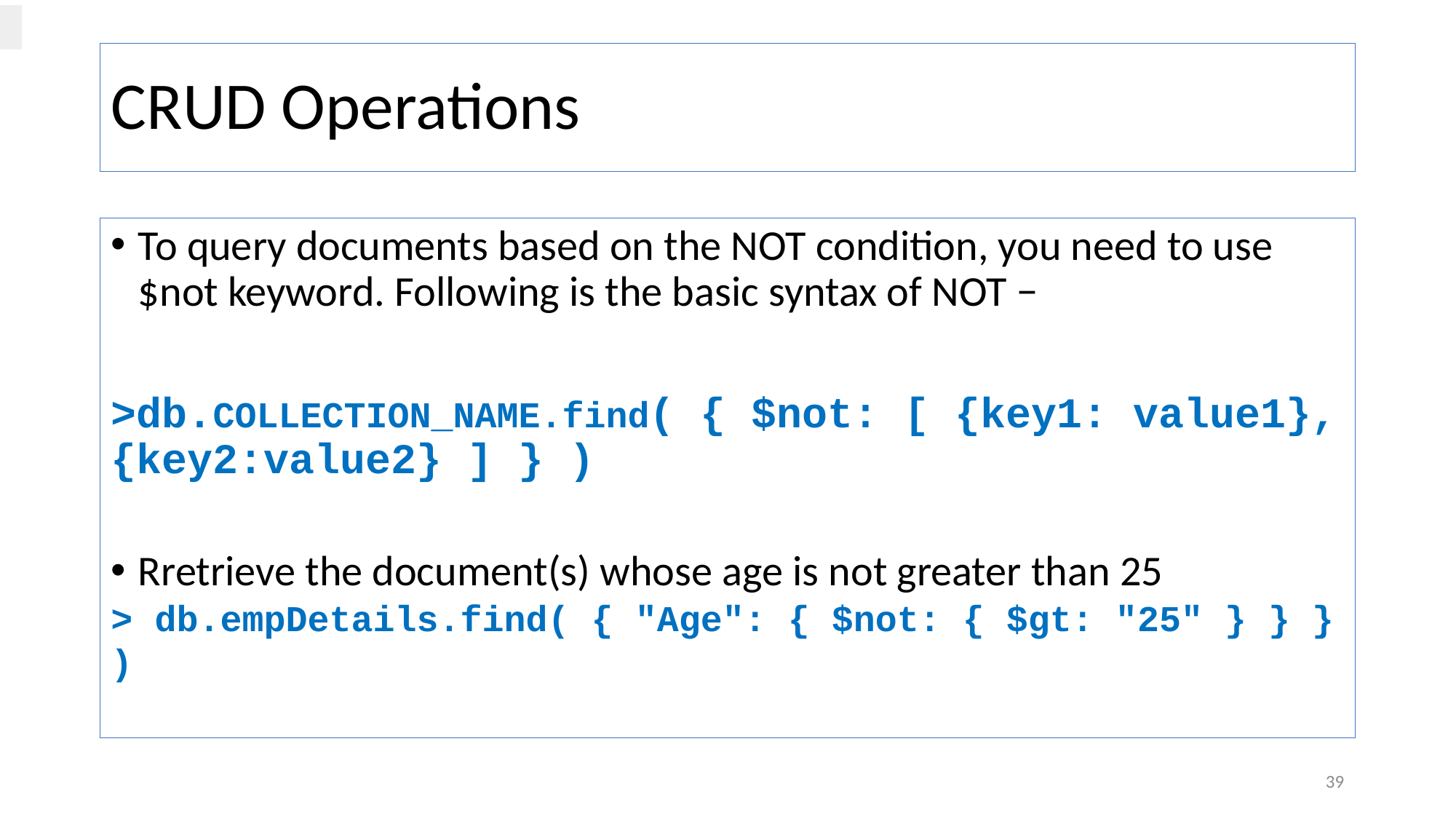

# CRUD Operations
To query documents based on the NOT condition, you need to use $not keyword. Following is the basic syntax of NOT −

>db.COLLECTION_NAME.find( { $not: [ {key1: value1}, {key2:value2} ] } )

Rretrieve the document(s) whose age is not greater than 25
> db.empDetails.find( { "Age": { $not: { $gt: "25" } } } )

39